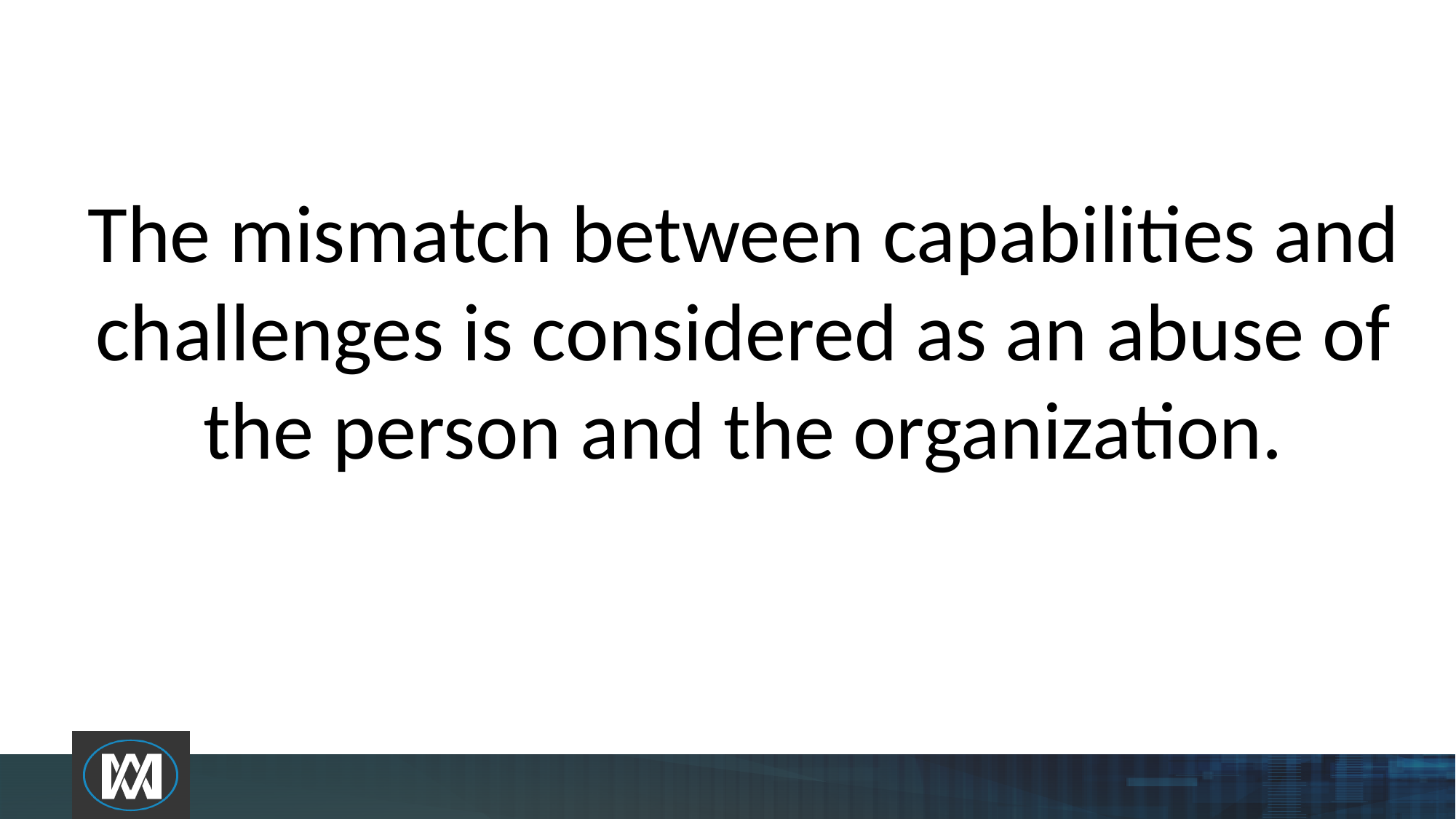

The mismatch between capabilities and challenges is considered as an abuse of the person and the organization.